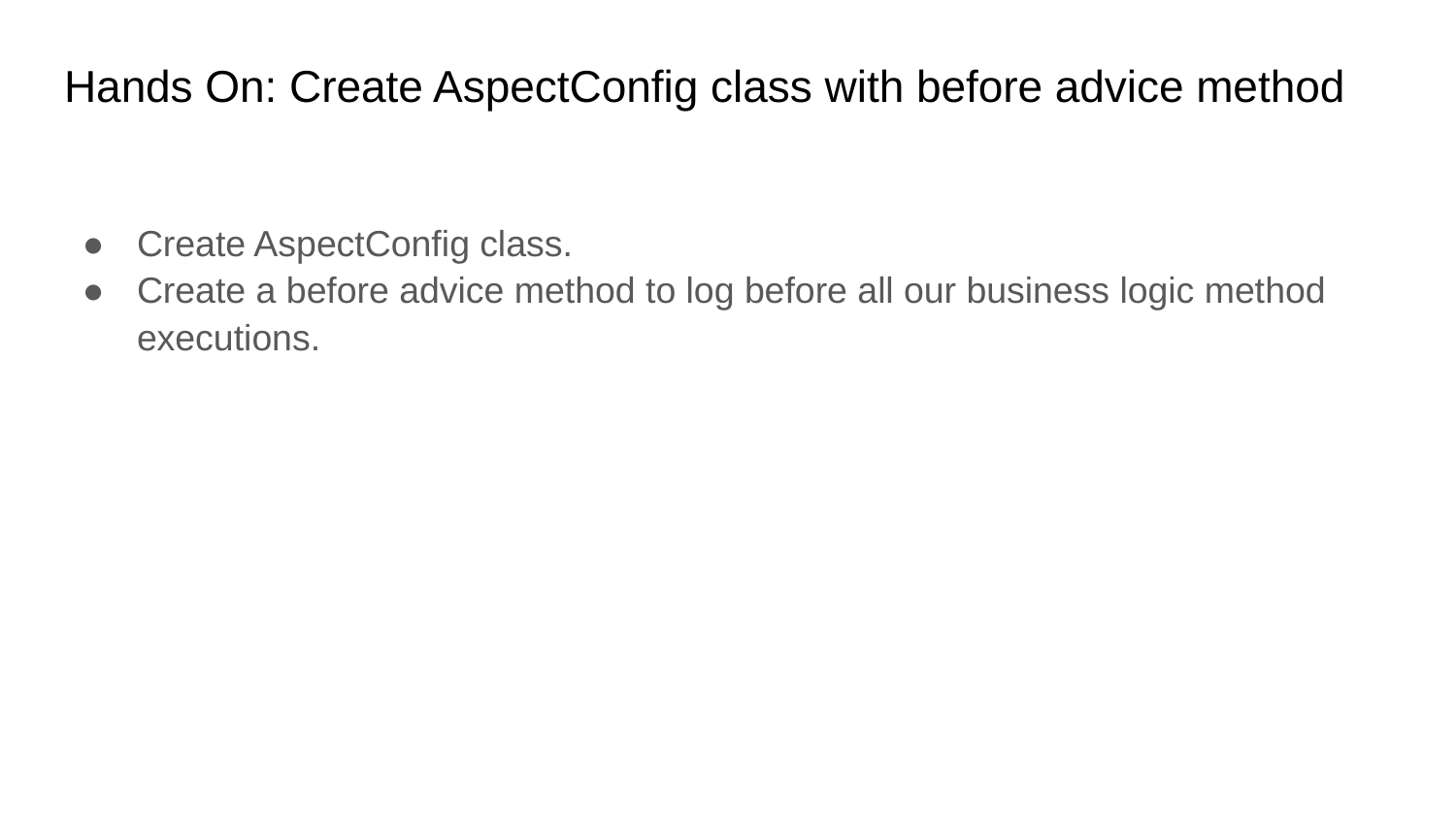

# Hands On: Create AspectConfig class with before advice method
Create AspectConfig class.
Create a before advice method to log before all our business logic method executions.